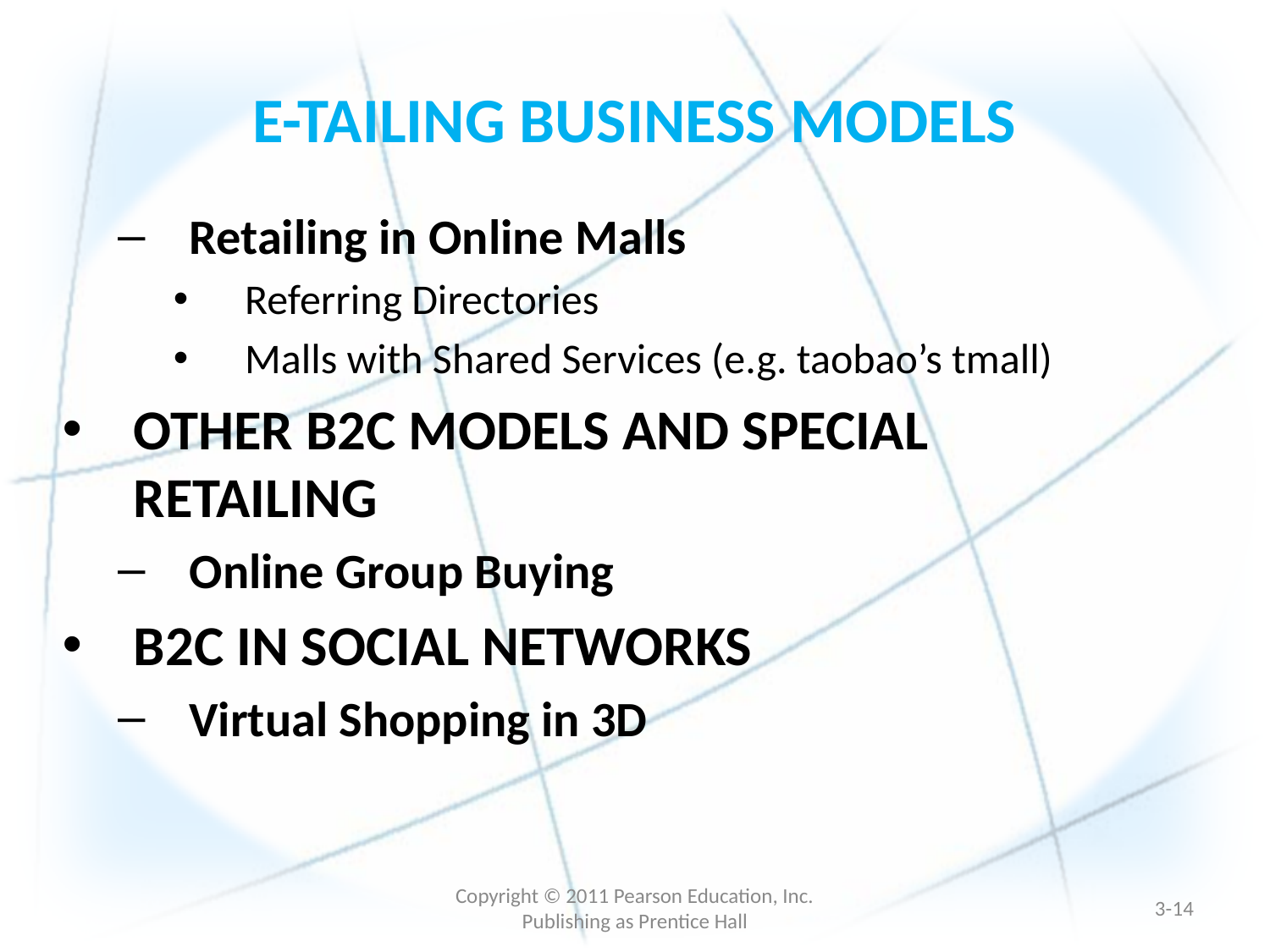

# E-TAILING BUSINESS MODELS
Retailing in Online Malls
Referring Directories
Malls with Shared Services (e.g. taobao’s tmall)
OTHER B2C MODELS AND SPECIAL RETAILING
Online Group Buying
B2C IN SOCIAL NETWORKS
Virtual Shopping in 3D
Copyright © 2011 Pearson Education, Inc. Publishing as Prentice Hall
3-14